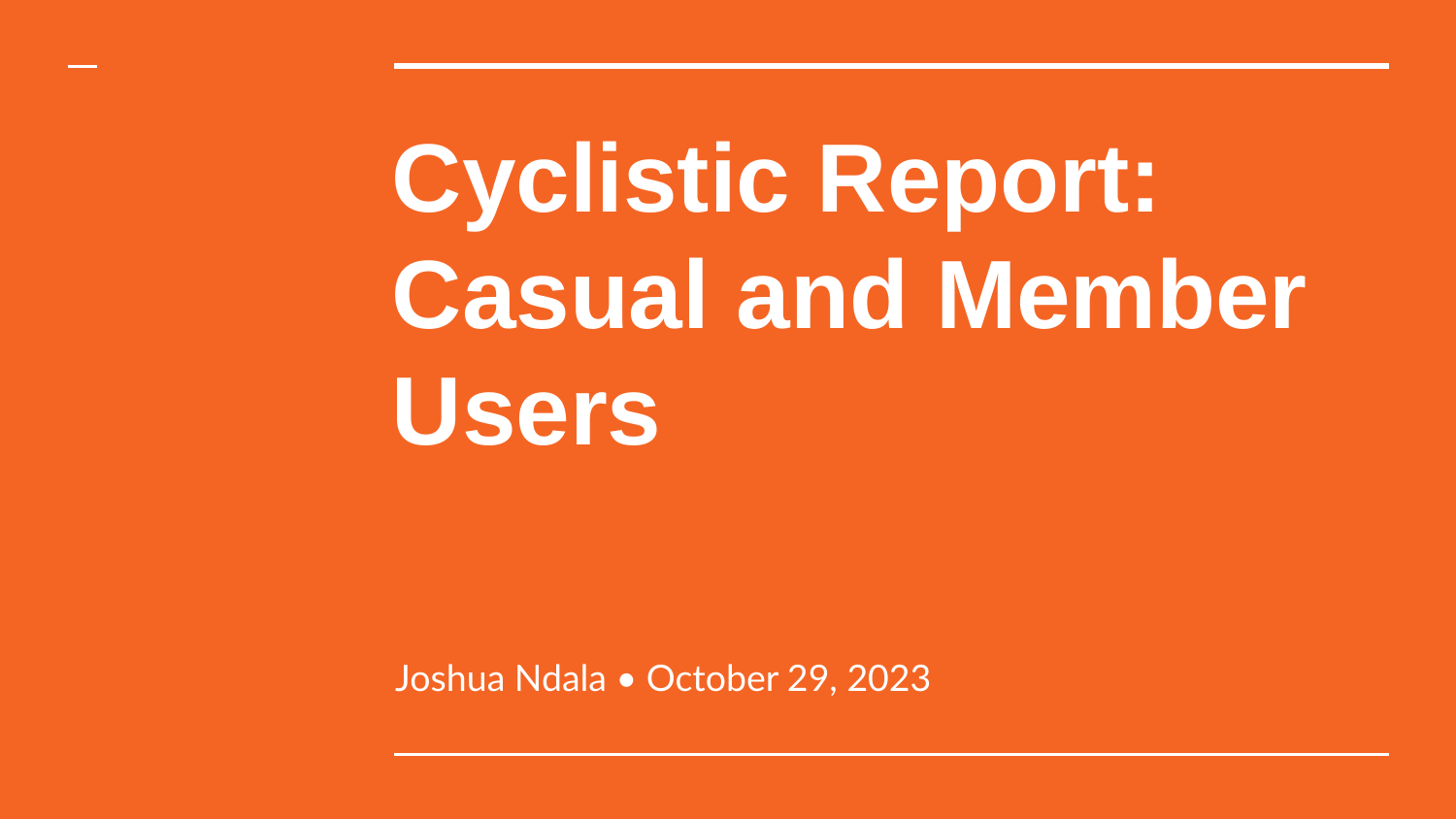

# Cyclistic Report: Casual and Member Users
Joshua Ndala • October 29, 2023